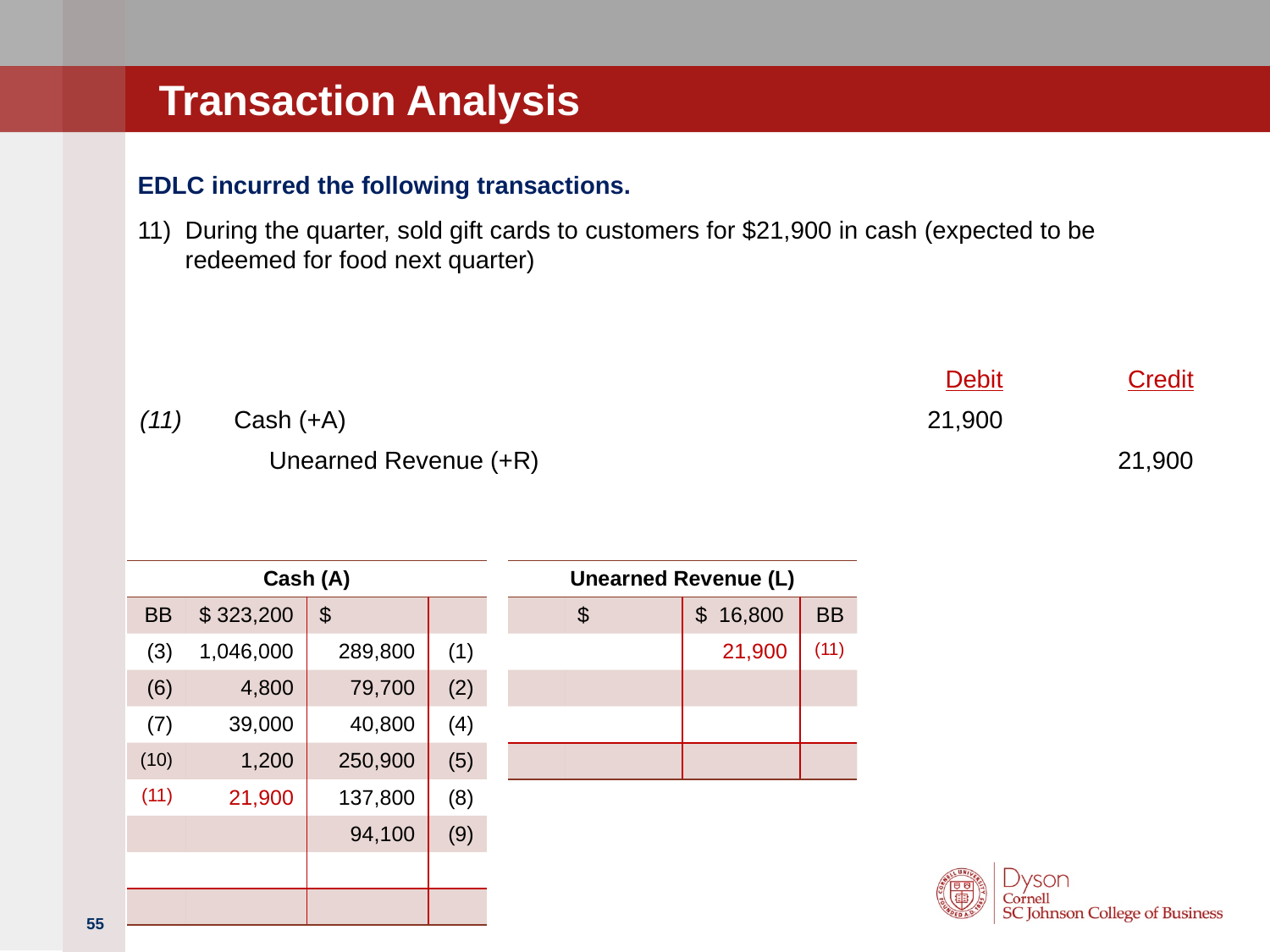

# Transaction Analysis
EDLC incurred the following transactions.
During the quarter, sold gift cards to customers for $21,900 in cash (expected to be redeemed for food next quarter)

|  |  | Debit | Credit |
| --- | --- | --- | --- |
| (11) | Cash (+A) | 21,900 |  |
|  | Unearned Revenue (+R) |  | 21,900 |
| Cash (A) |  |  |  |
| --- | --- | --- | --- |
| BB | $ 323,200 | $ |  |
| (3) | 1,046,000 | 289,800 | (1) |
| (6) | 4,800 | 79,700 | (2) |
| (7) | 39,000 | 40,800 | (4) |
| (10) | 1,200 | 250,900 | (5) |
| (11) | 21,900 | 137,800 | (8) |
|  |  | 94,100 | (9) |
|  |  |  |  |
|  |  |  |  |
| Unearned Revenue (L) |  |  |  |
| --- | --- | --- | --- |
|  | $ | $ 16,800 | BB |
|  |  | 21,900 | (11) |
|  |  |  |  |
|  |  |  |  |
|  |  |  |  |
55